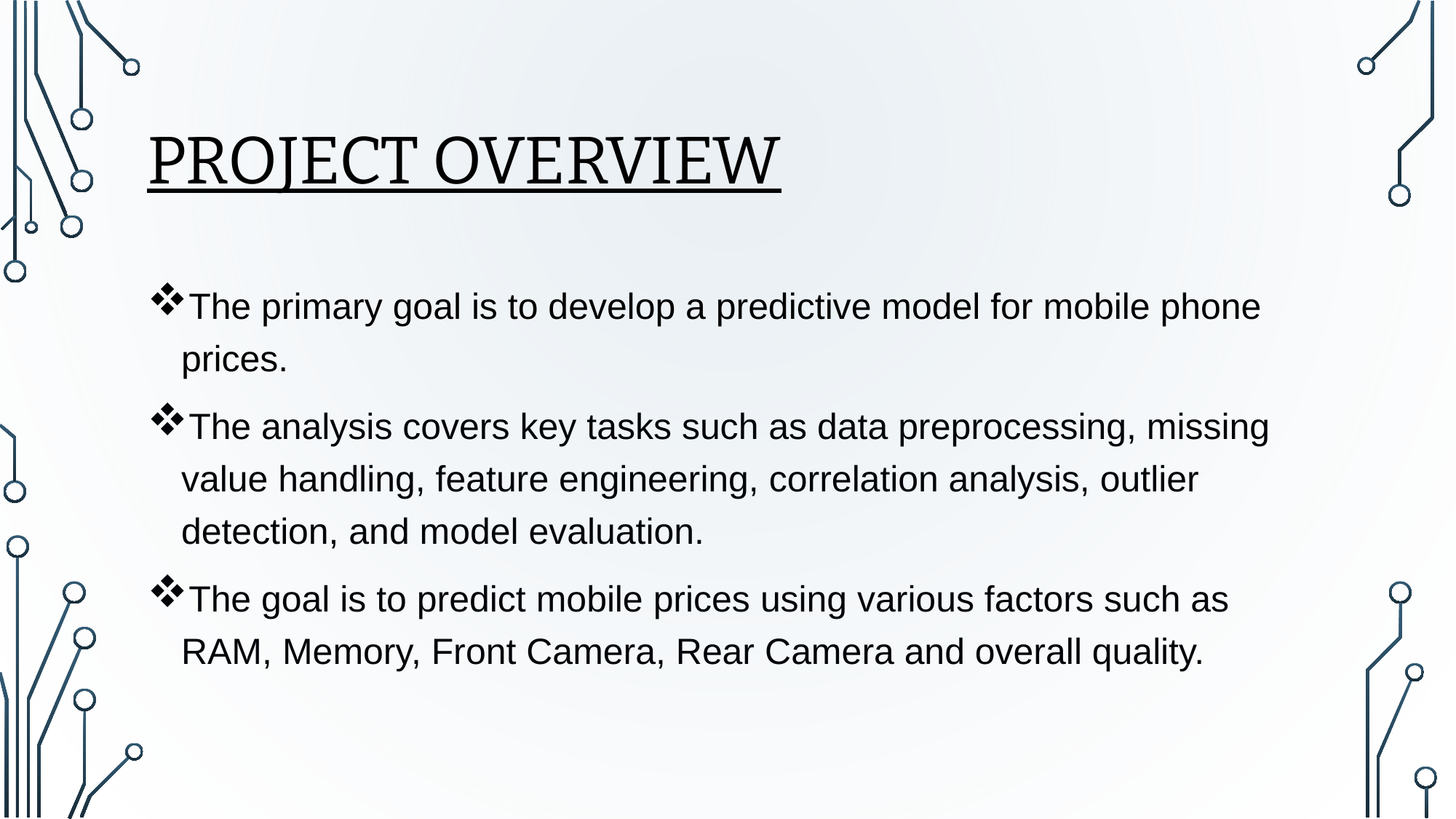

# PROJECT OVERVIEW
The primary goal is to develop a predictive model for mobile phone prices.
The analysis covers key tasks such as data preprocessing, missing value handling, feature engineering, correlation analysis, outlier detection, and model evaluation.
The goal is to predict mobile prices using various factors such as RAM, Memory, Front Camera, Rear Camera and overall quality.